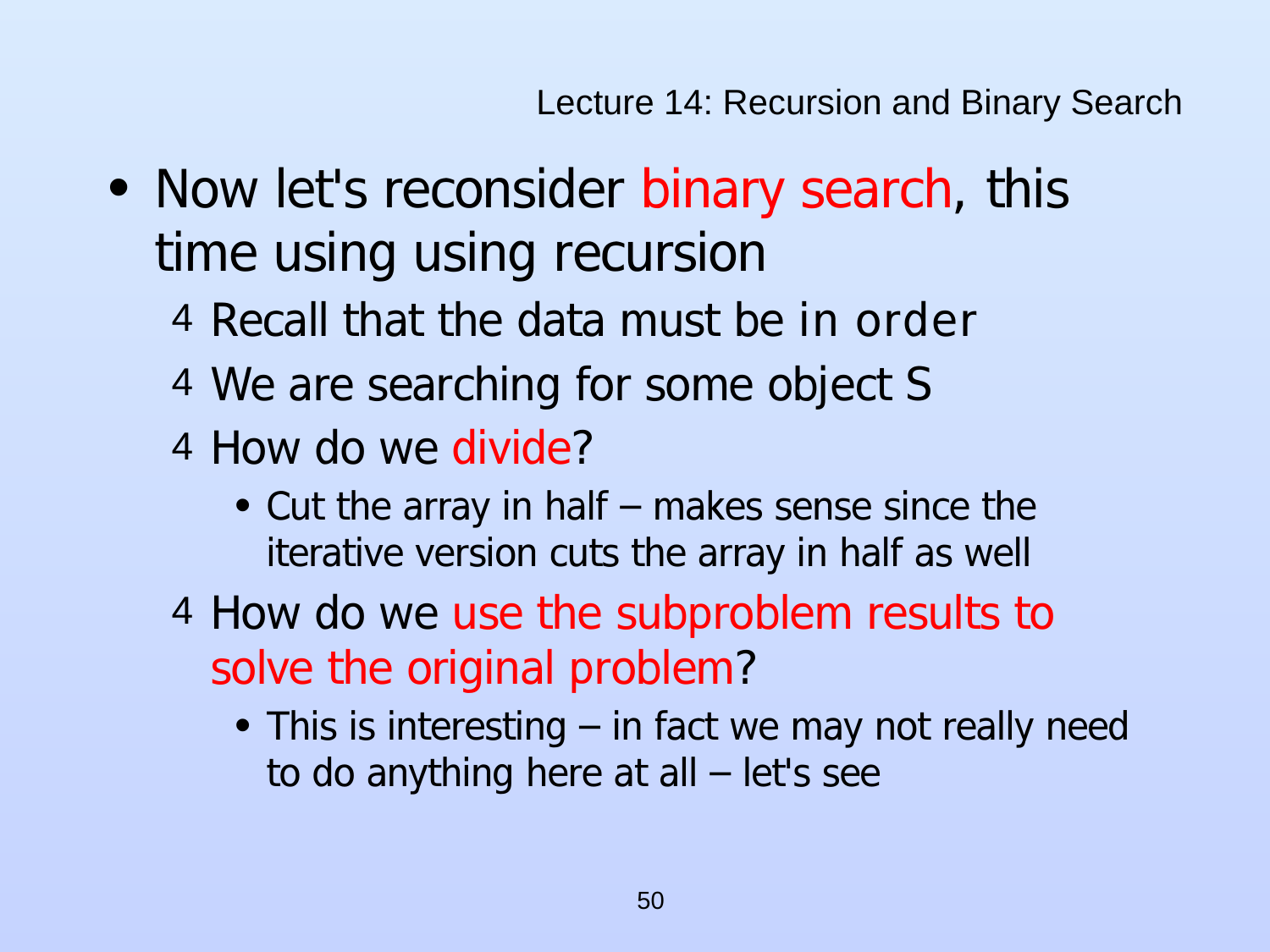

# Lecture 14: Recursion and Binary Search
Now let's reconsider binary search, this time using using recursion
Recall that the data must be in order
We are searching for some object S
How do we divide?
Cut the array in half – makes sense since the iterative version cuts the array in half as well
How do we use the subproblem results to solve the original problem?
This is interesting – in fact we may not really need to do anything here at all – let's see

50